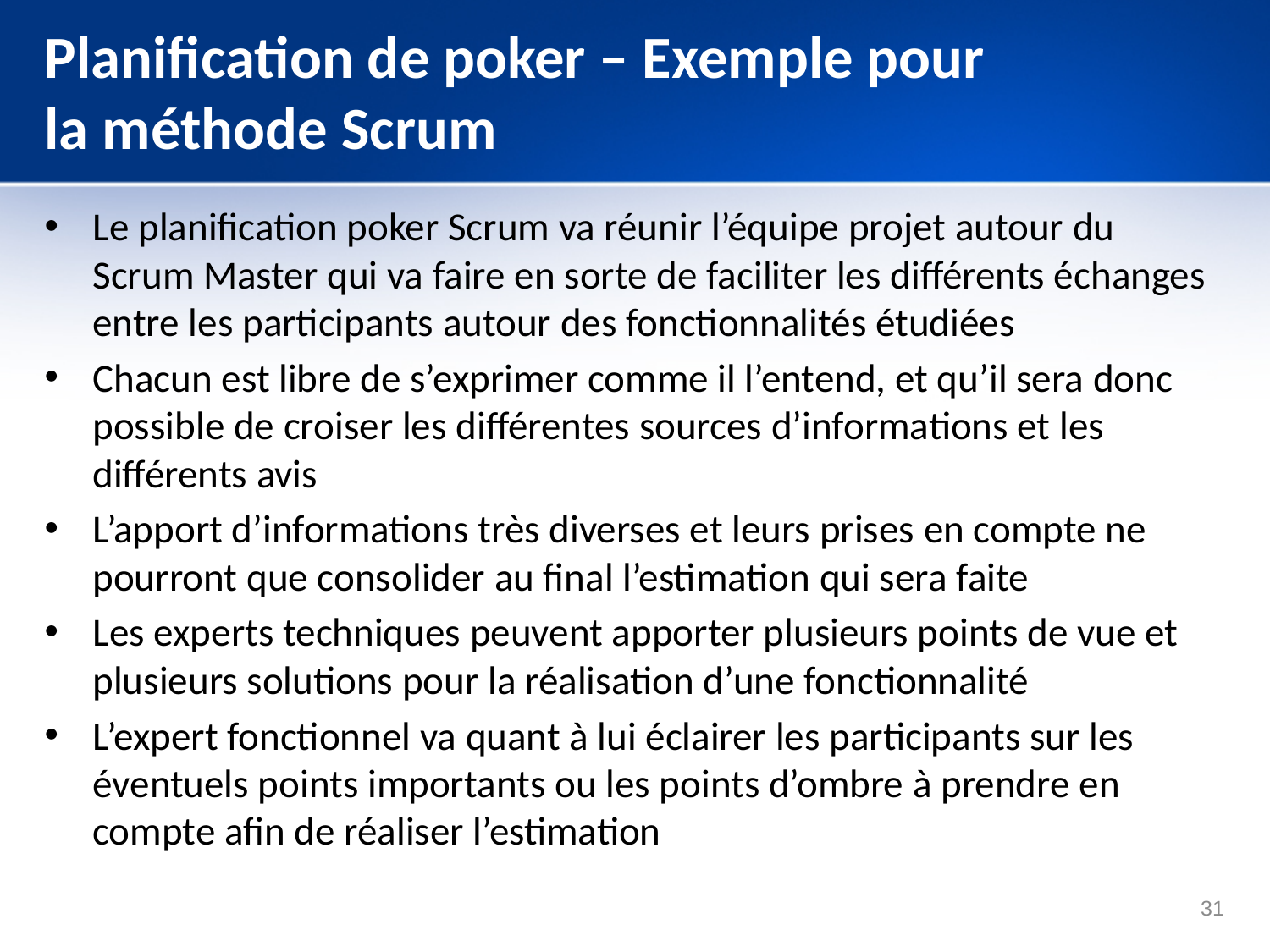

# Planification de poker – Exemple pour la méthode Scrum

Le planification poker Scrum va réunir l’équipe projet autour du Scrum Master qui va faire en sorte de faciliter les différents échanges entre les participants autour des fonctionnalités étudiées
Chacun est libre de s’exprimer comme il l’entend, et qu’il sera donc possible de croiser les différentes sources d’informations et les différents avis
L’apport d’informations très diverses et leurs prises en compte ne pourront que consolider au final l’estimation qui sera faite
Les experts techniques peuvent apporter plusieurs points de vue et plusieurs solutions pour la réalisation d’une fonctionnalité
L’expert fonctionnel va quant à lui éclairer les participants sur les éventuels points importants ou les points d’ombre à prendre en compte afin de réaliser l’estimation
31